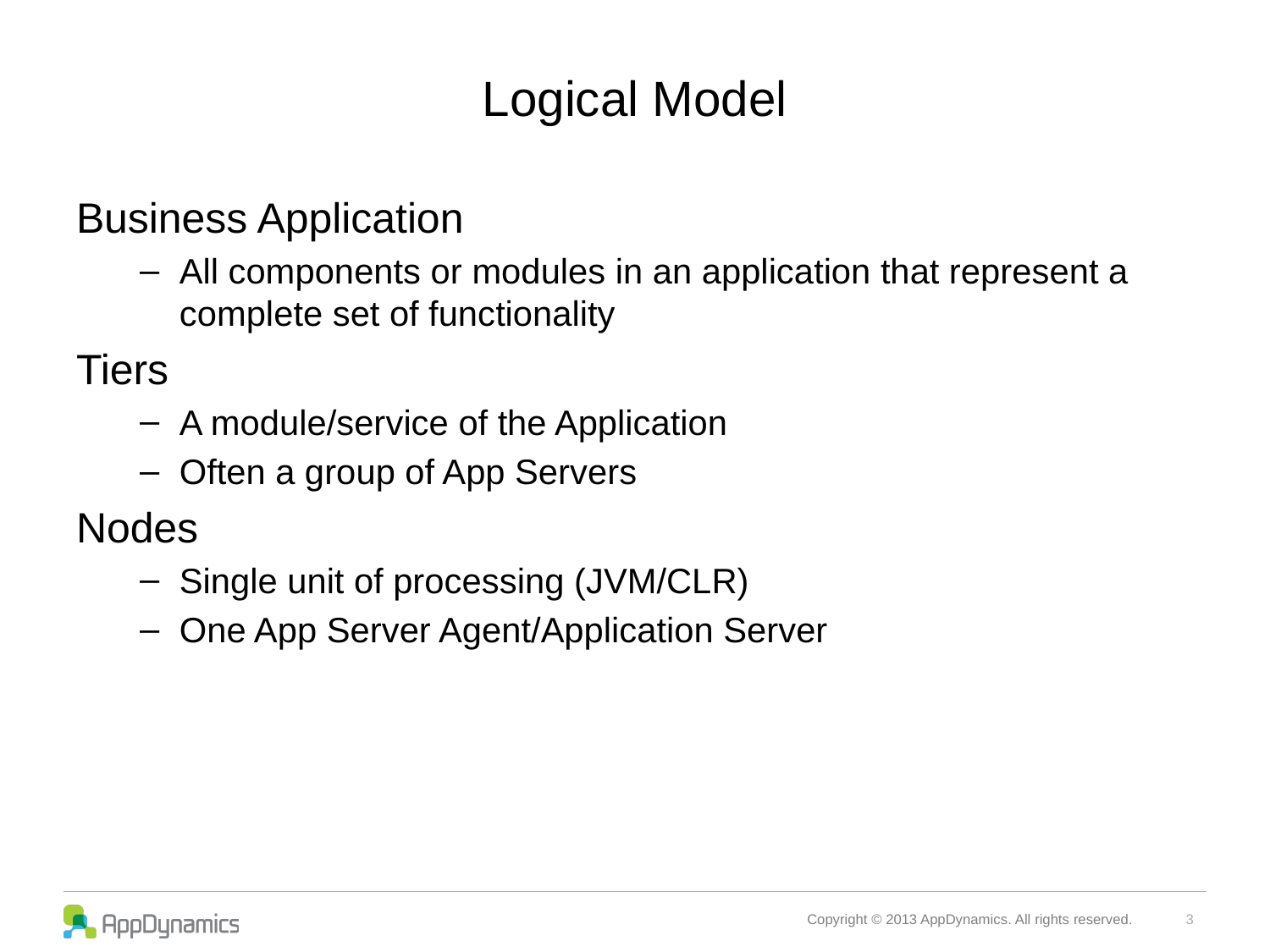

# Logical Model
Business Application
All components or modules in an application that represent a complete set of functionality
Tiers
A module/service of the Application
Often a group of App Servers
Nodes
Single unit of processing (JVM/CLR)
One App Server Agent/Application Server
3